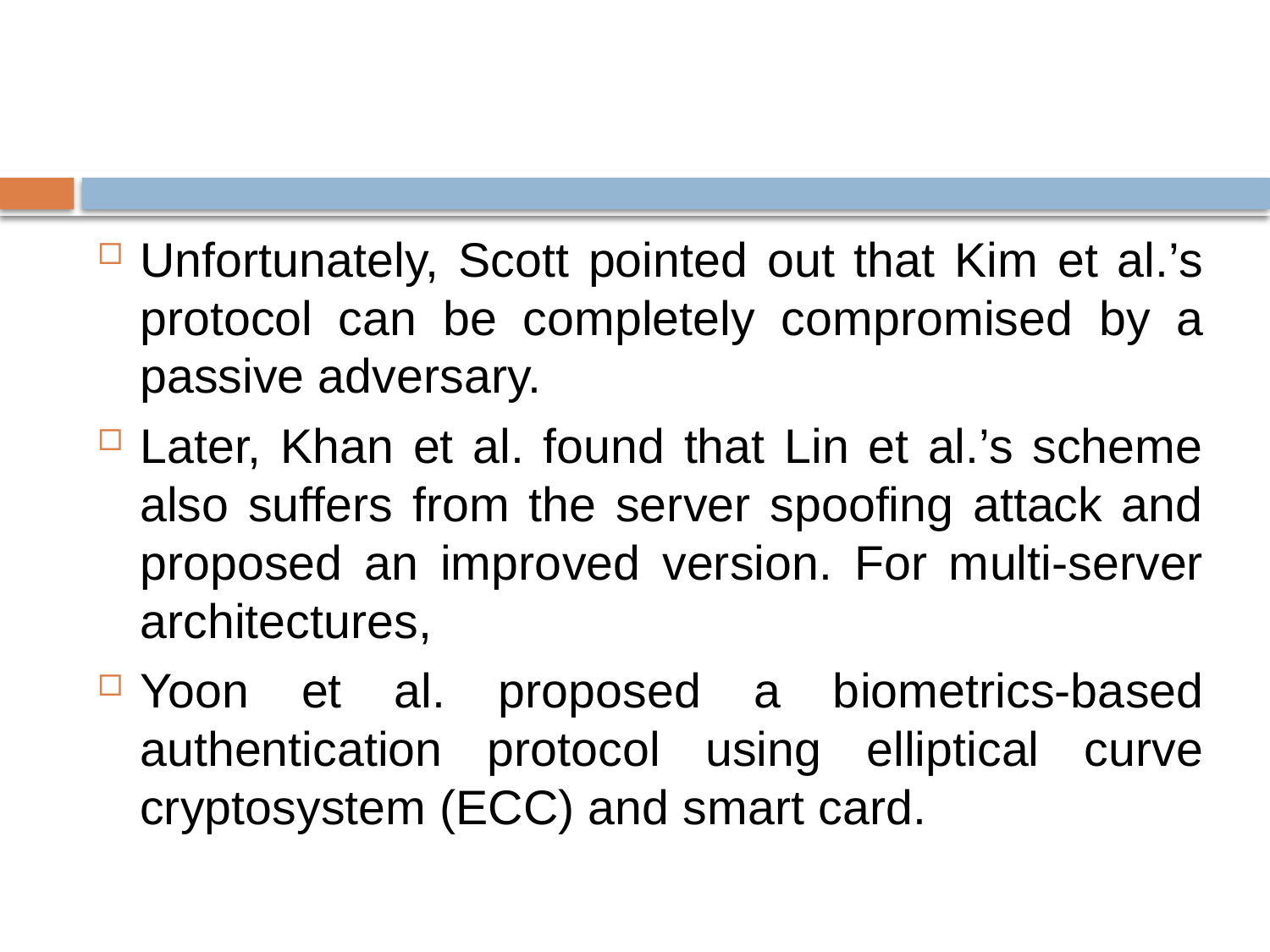

#
Unfortunately, Scott pointed out that Kim et al.’s protocol can be completely compromised by a passive adversary.
Later, Khan et al. found that Lin et al.’s scheme also suffers from the server spoofing attack and proposed an improved version. For multi-server architectures,
Yoon et al. proposed a biometrics-based authentication protocol using elliptical curve cryptosystem (ECC) and smart card.